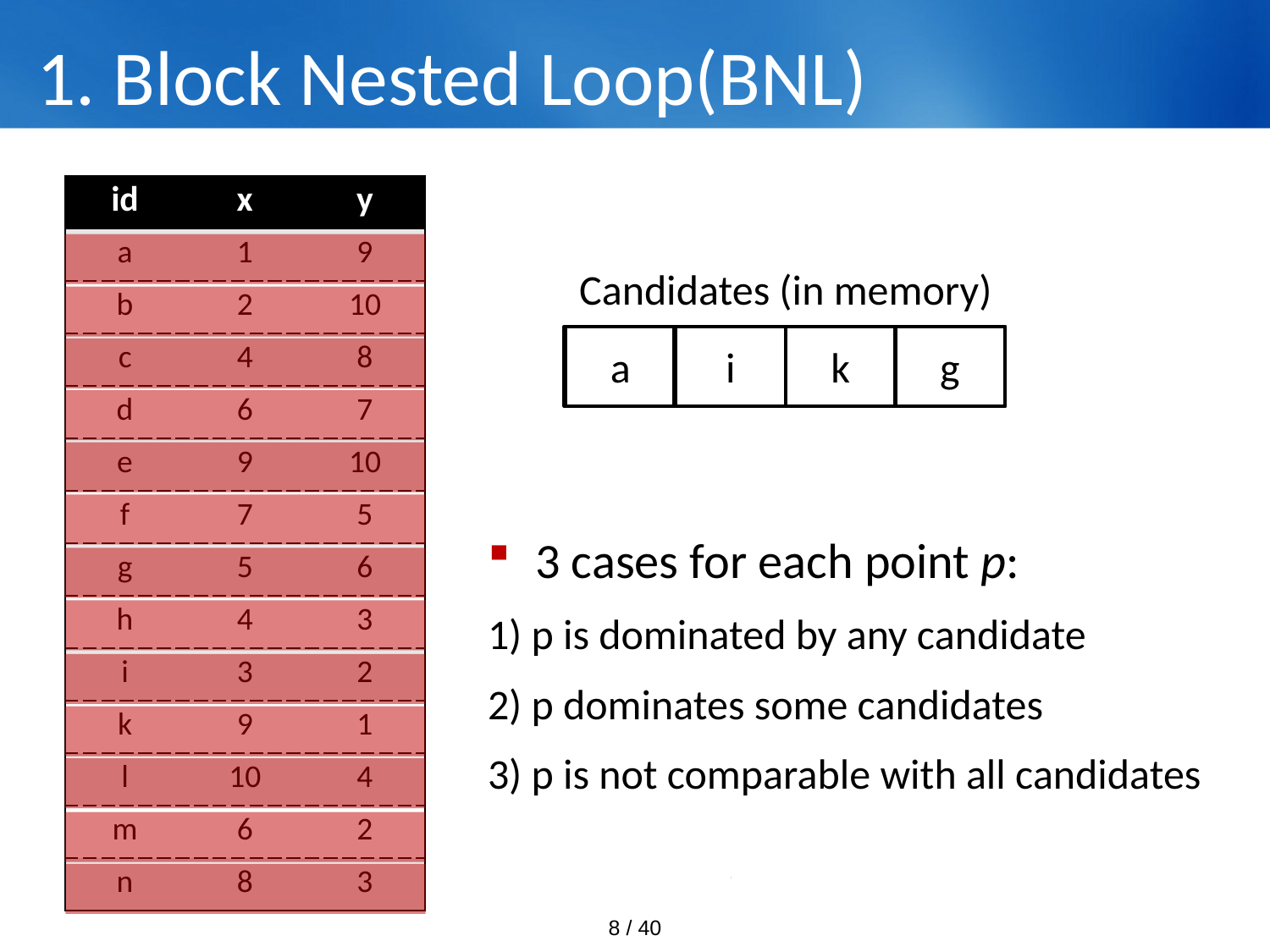

# 1. Block Nested Loop(BNL)
| id | x | y |
| --- | --- | --- |
| a | 1 | 9 |
| b | 2 | 10 |
| c | 4 | 8 |
| d | 6 | 7 |
| e | 9 | 10 |
| f | 7 | 5 |
| g | 5 | 6 |
| h | 4 | 3 |
| i | 3 | 2 |
| k | 9 | 1 |
| l | 10 | 4 |
| m | 6 | 2 |
| n | 8 | 3 |

Candidates (in memory)

a
h

c
i
d
f

k

f
g

3 cases for each point p:
1) p is dominated by any candidate
2) p dominates some candidates
3) p is not comparable with all candidates

8